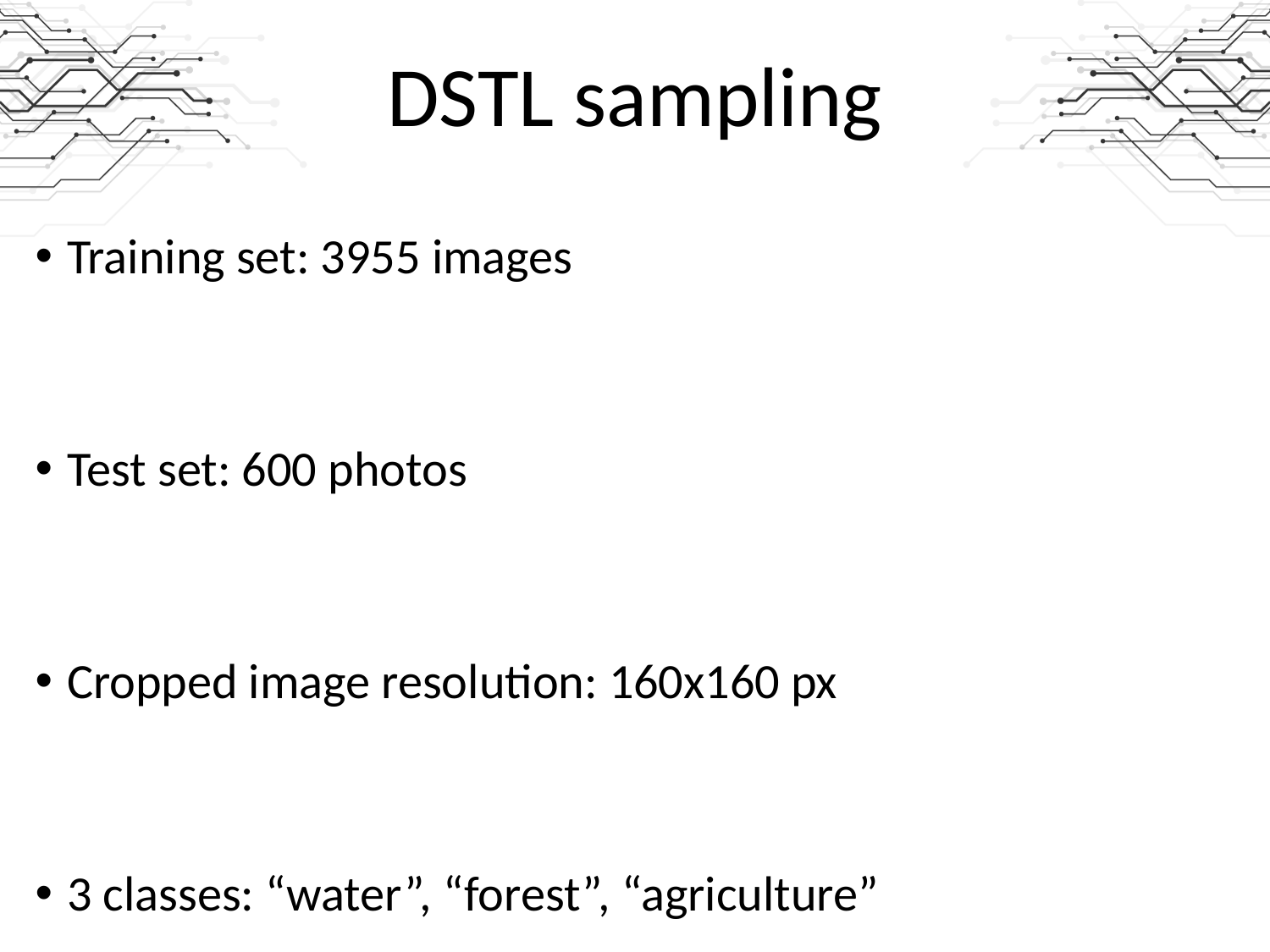

# DSTL sampling
Training set: 3955 images

Test set: 600 photos

Cropped image resolution: 160x160 px

3 classes: “water”, “forest”, “agriculture”